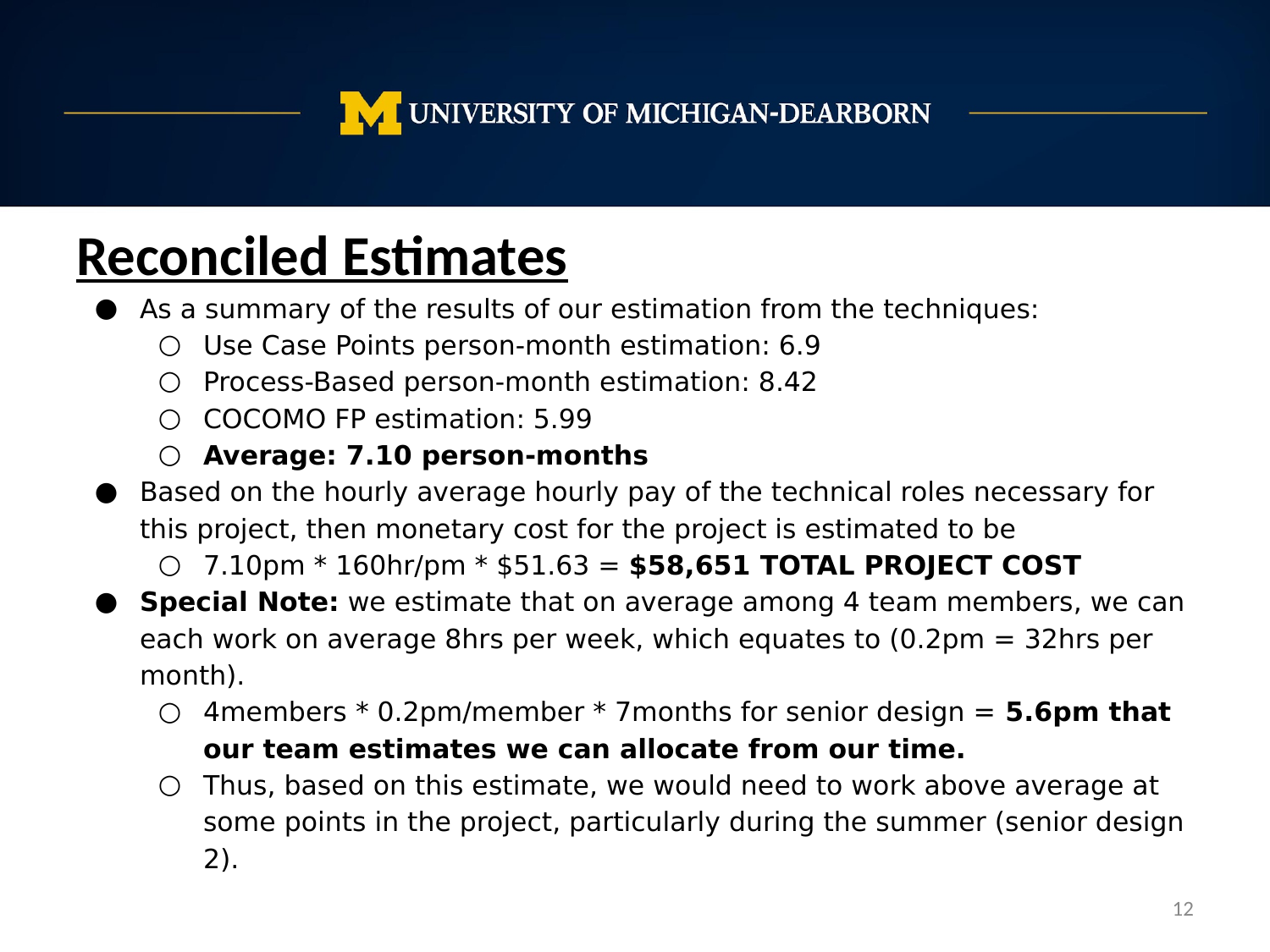

Reconciled Estimates
As a summary of the results of our estimation from the techniques:
Use Case Points person-month estimation: 6.9
Process-Based person-month estimation: 8.42
COCOMO FP estimation: 5.99
Average: 7.10 person-months
Based on the hourly average hourly pay of the technical roles necessary for this project, then monetary cost for the project is estimated to be
7.10pm * 160hr/pm * $51.63 = $58,651 TOTAL PROJECT COST
Special Note: we estimate that on average among 4 team members, we can each work on average 8hrs per week, which equates to (0.2pm = 32hrs per month).
4members * 0.2pm/member * 7months for senior design = 5.6pm that our team estimates we can allocate from our time.
Thus, based on this estimate, we would need to work above average at some points in the project, particularly during the summer (senior design 2).

12